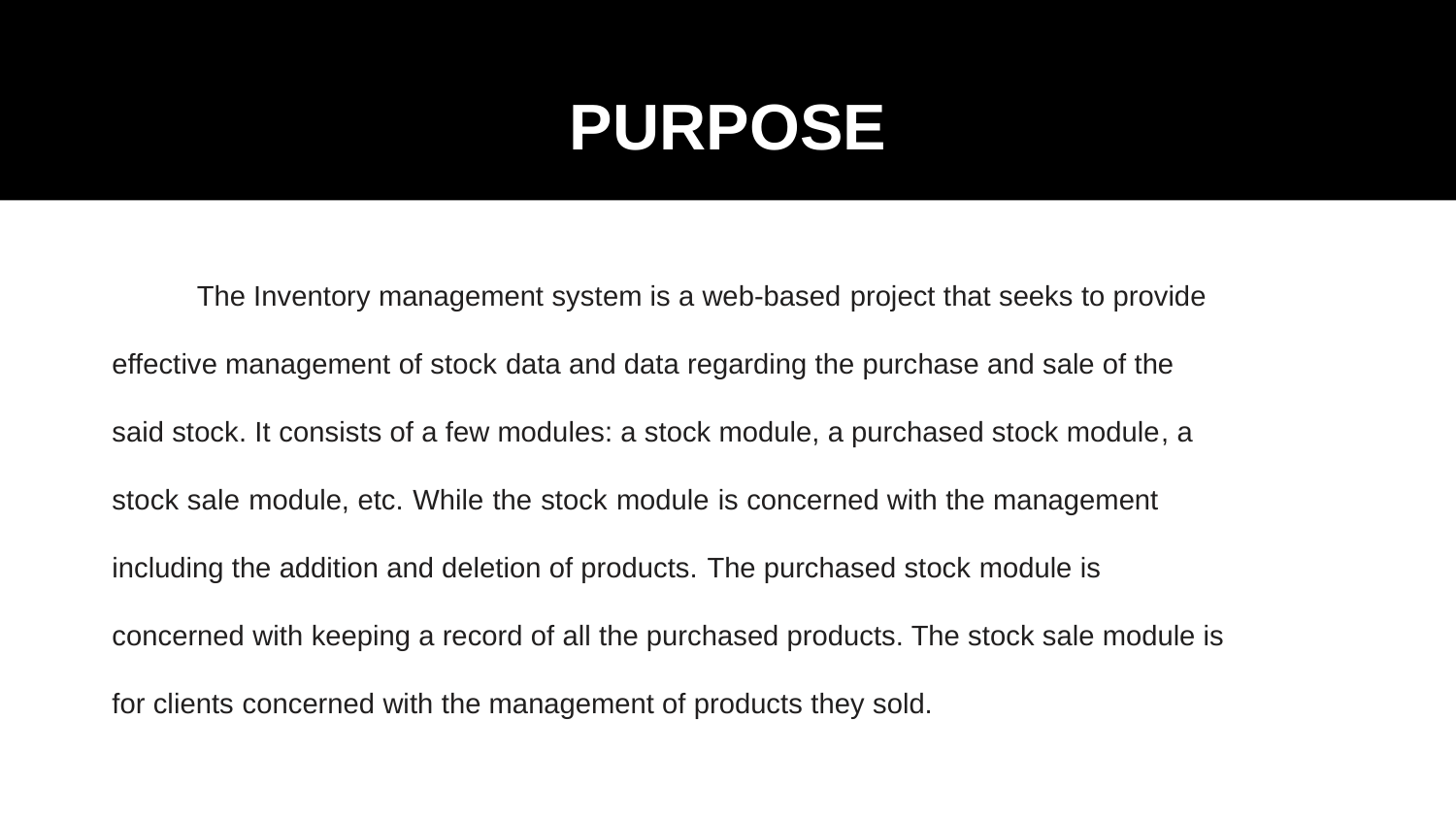

# PURPOSE
The Inventory management system is a web-based project that seeks to provide effective management of stock data and data regarding the purchase and sale of the said stock. It consists of a few modules: a stock module, a purchased stock module, a stock sale module, etc. While the stock module is concerned with the management including the addition and deletion of products. The purchased stock module is concerned with keeping a record of all the purchased products. The stock sale module is for clients concerned with the management of products they sold.